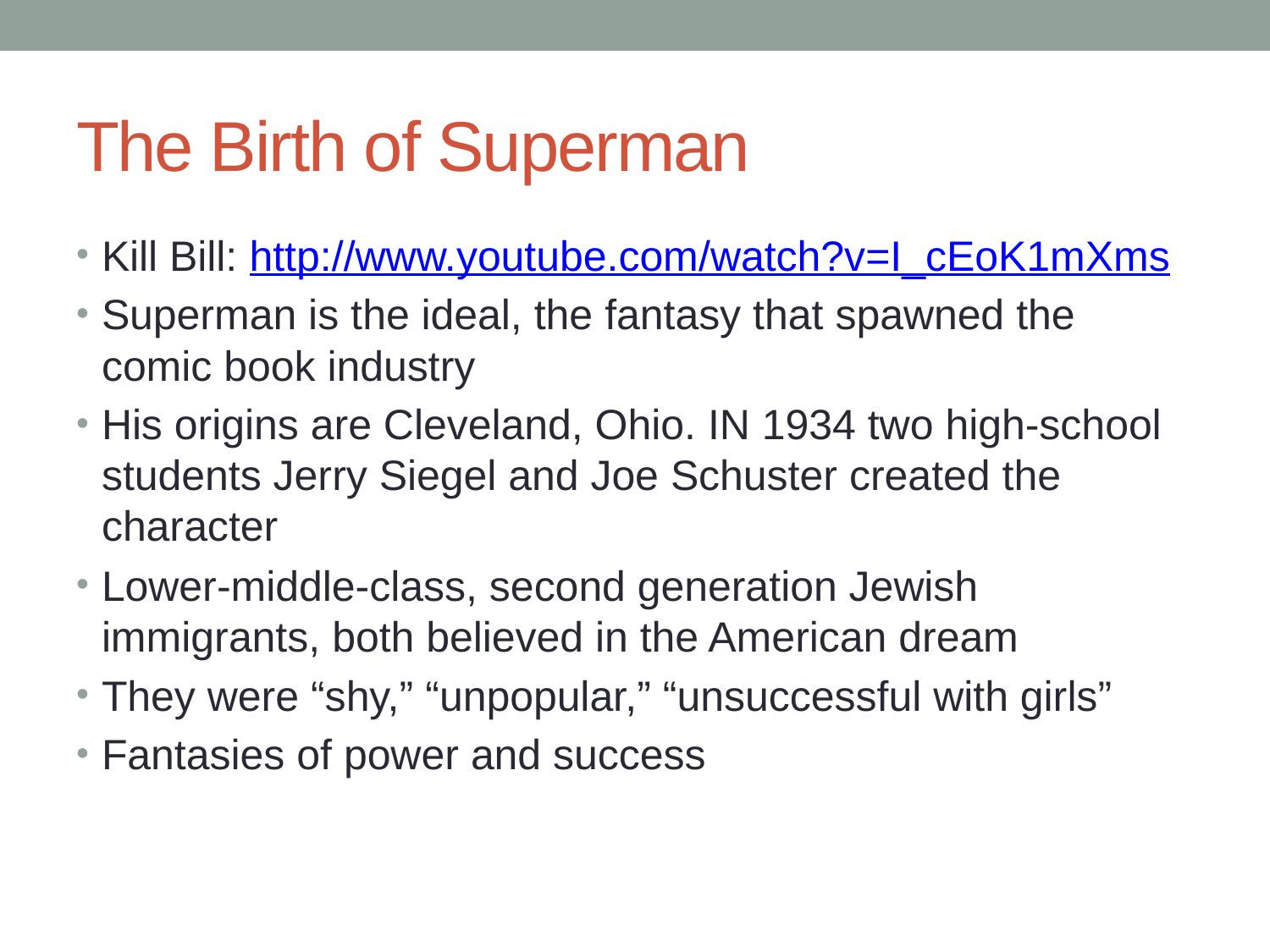

# The Birth of Superman
Kill Bill: http://www.youtube.com/watch?v=I_cEoK1mXms
Superman is the ideal, the fantasy that spawned the comic book industry
His origins are Cleveland, Ohio. IN 1934 two high-school students Jerry Siegel and Joe Schuster created the character
Lower-middle-class, second generation Jewish immigrants, both believed in the American dream
They were “shy,” “unpopular,” “unsuccessful with girls”
Fantasies of power and success